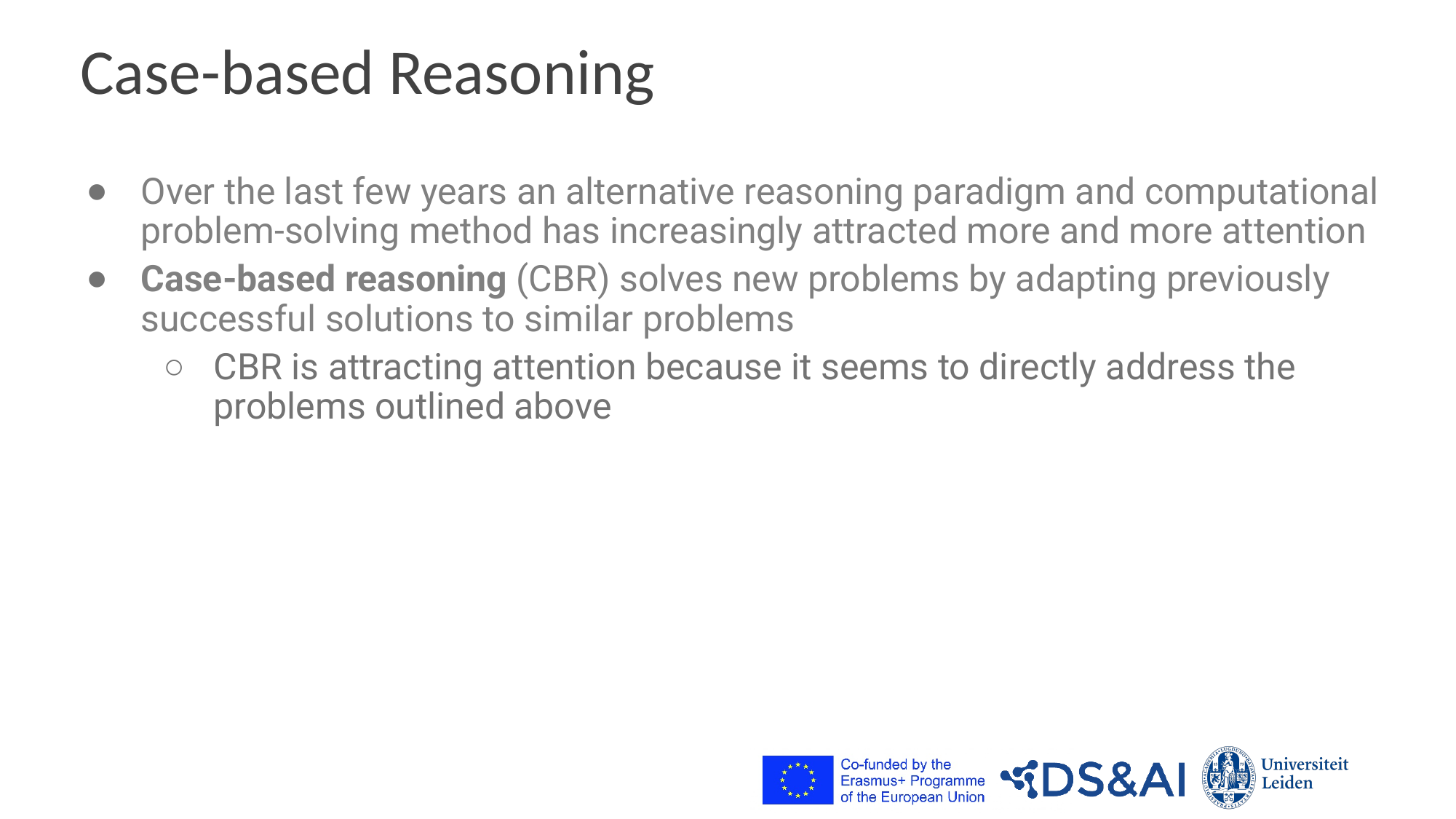

# Case-based Reasoning
Over the last few years an alternative reasoning paradigm and computational problem-solving method has increasingly attracted more and more attention
Case-based reasoning (CBR) solves new problems by adapting previously successful solutions to similar problems
CBR is attracting attention because it seems to directly address the problems outlined above